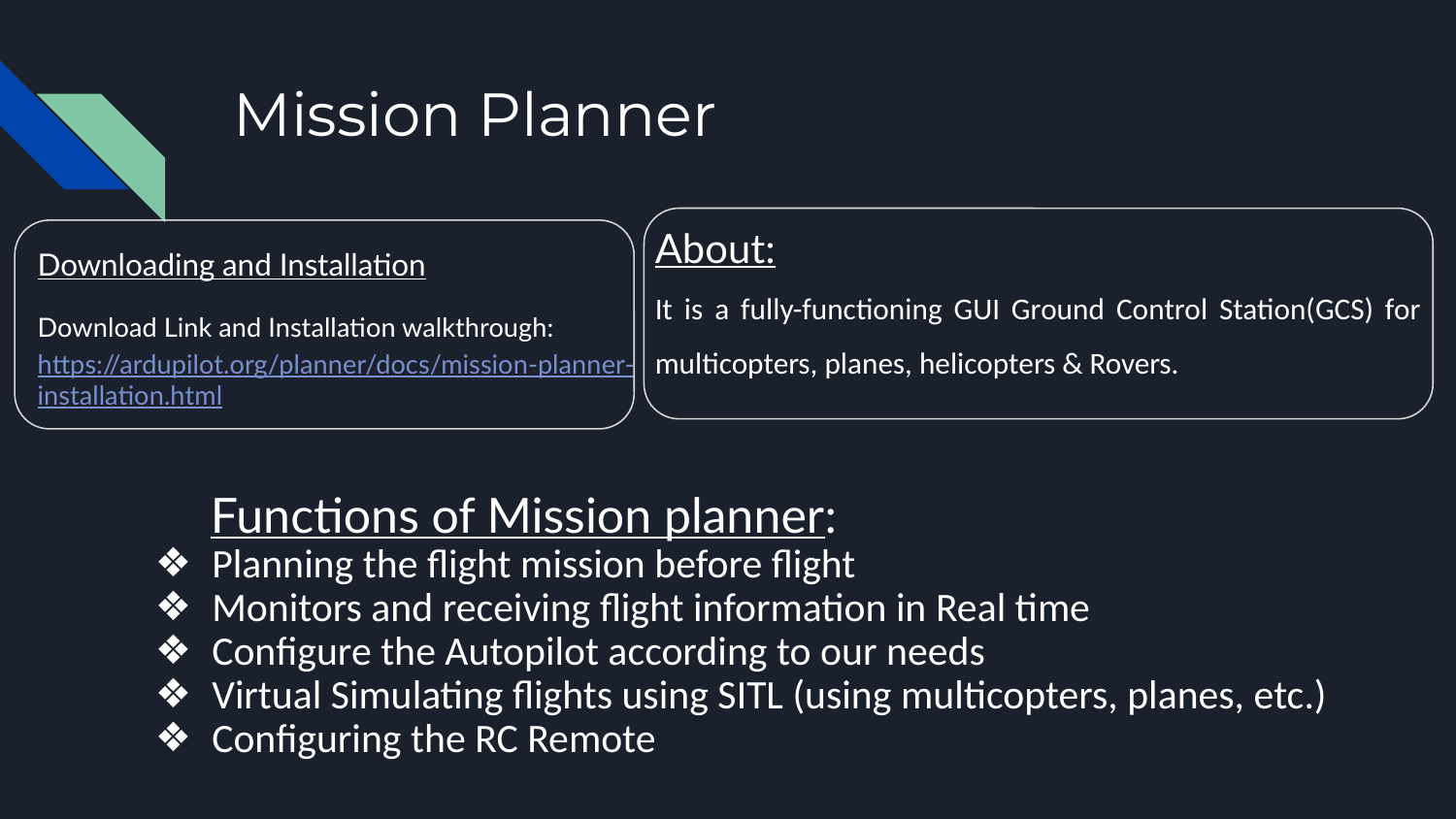

# Mission Planner
About:
It is a fully-functioning GUI Ground Control Station(GCS) for multicopters, planes, helicopters & Rovers.

Downloading and Installation
Download Link and Installation walkthrough: https://ardupilot.org/planner/docs/mission-planner-installation.html

                 Functions of Mission planner:
Planning the flight mission before flight
Monitors and receiving flight information in Real time
Configure the Autopilot according to our needs
Virtual Simulating flights using SITL (using multicopters, planes, etc.)
Configuring the RC Remote